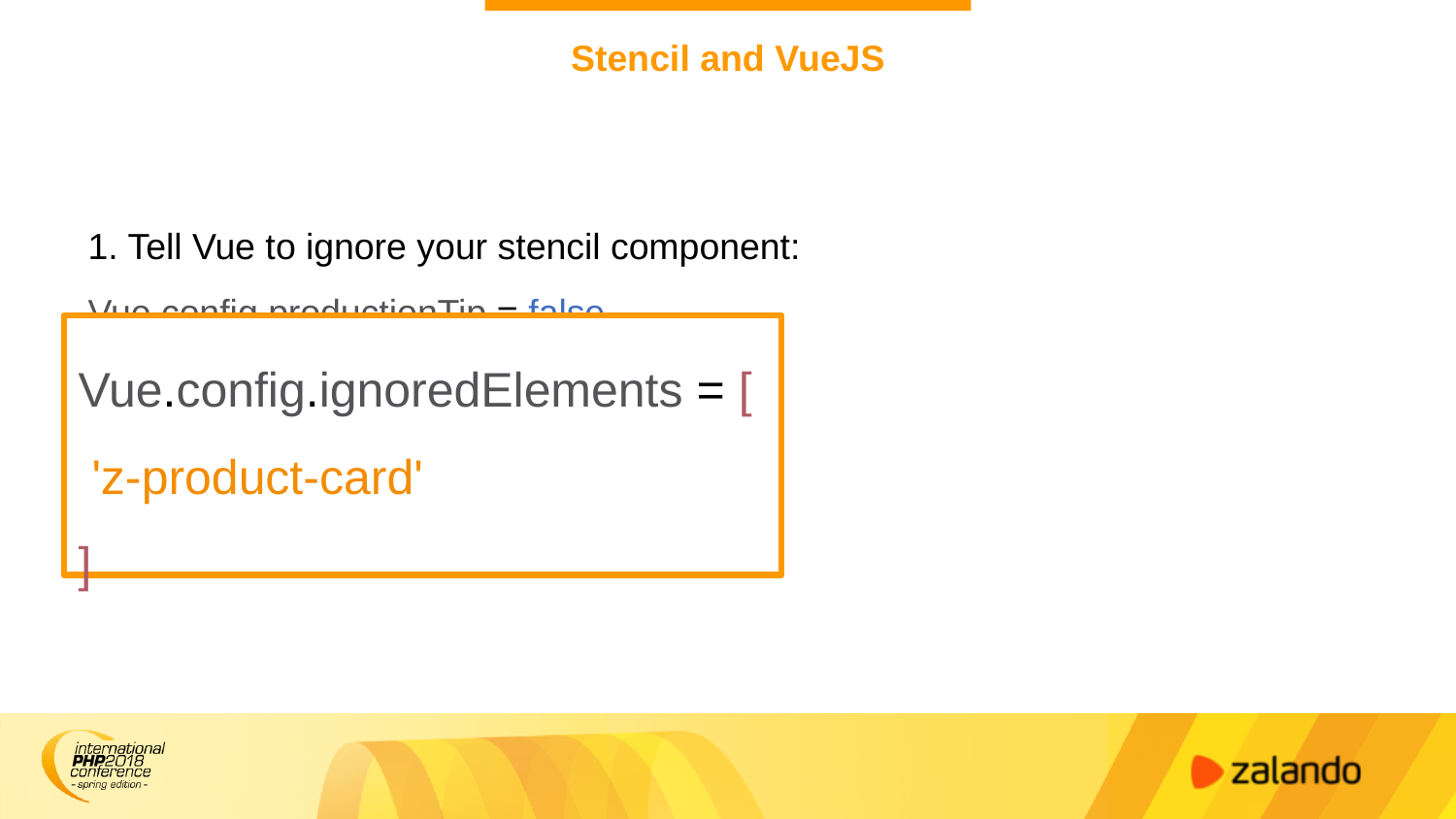

# Stencil and VueJS
1. Tell Vue to ignore your stencil component:
Vue.config.productionTip = false
Vue.config.ignoredElements = [
 'z-product-card'
]

Vue.config.ignoredElements = [
 'z-product-card'
]